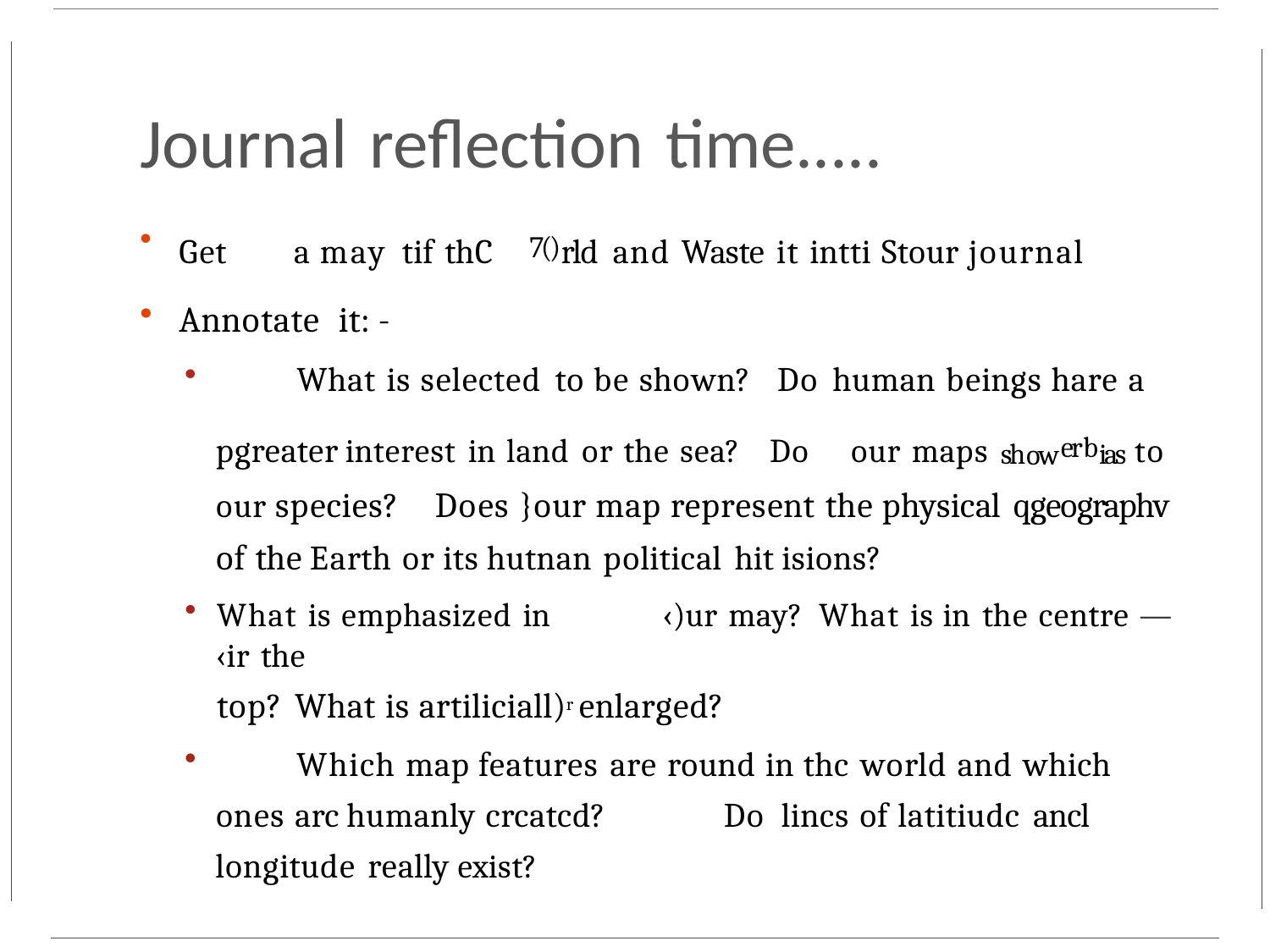

# Journal reflection time.....
Get	a may tif thC	7()rld and Waste it intti Stour journal
Annotate  it: -
	What is selected to be shown?	 Do human beings hare a pgreater interest in land or the sea?	Do	our maps showerbias to our species?	Does }our map represent the physical qgeographv of the Earth or its hutnan political hit isions?
What is emphasized in	‹)ur may? What is in the centre — ‹ir the
top? What is artiliciall)r enlarged?
	Which map features are round in thc world and which ones arc humanly crcatcd?	Do  lincs of latitiudc ancl longitude really exist?